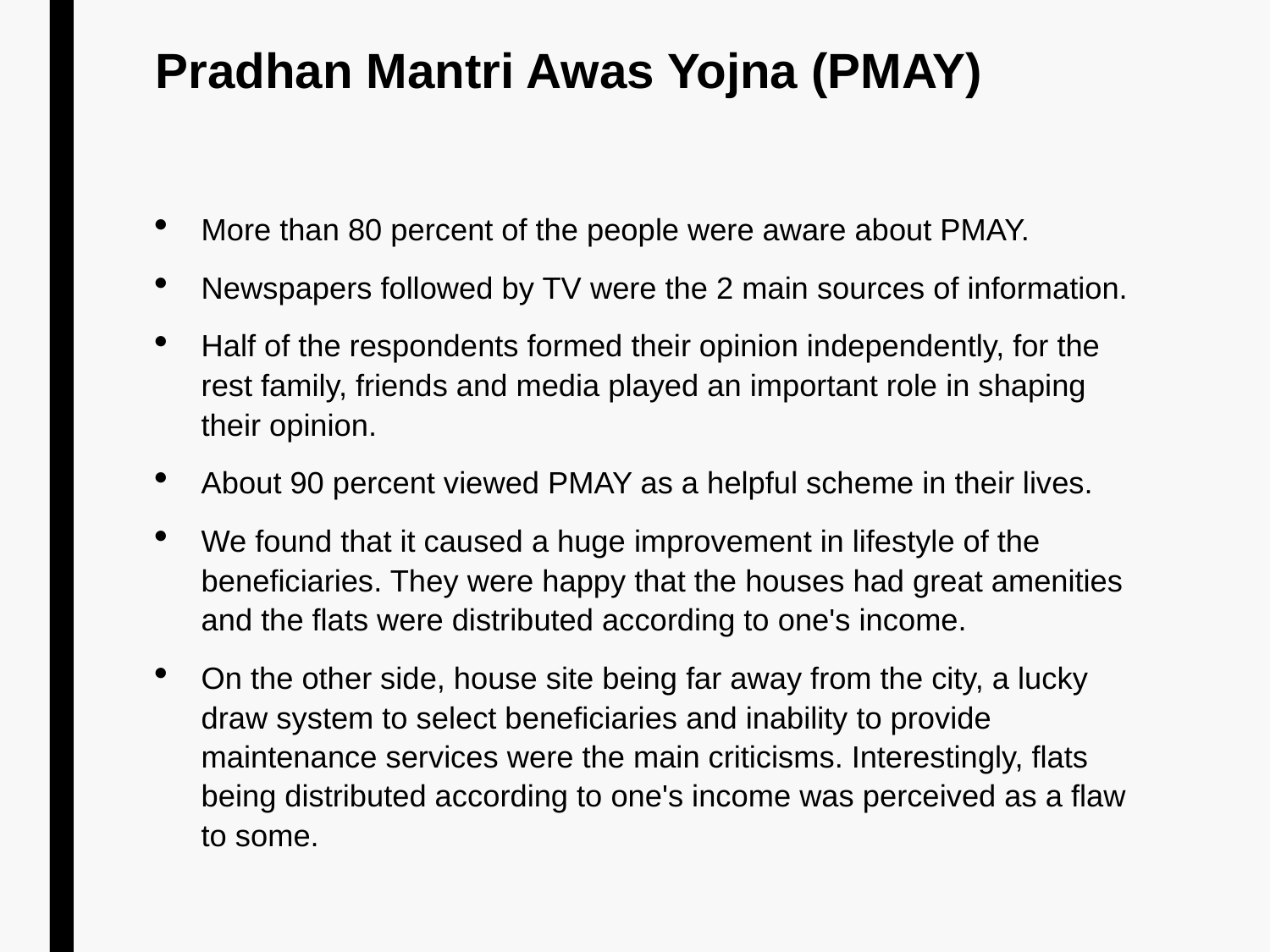

# Pradhan Mantri Awas Yojna (PMAY)
More than 80 percent of the people were aware about PMAY.
Newspapers followed by TV were the 2 main sources of information.
Half of the respondents formed their opinion independently, for the rest family, friends and media played an important role in shaping their opinion.
About 90 percent viewed PMAY as a helpful scheme in their lives.
We found that it caused a huge improvement in lifestyle of the beneficiaries. They were happy that the houses had great amenities and the flats were distributed according to one's income.
On the other side, house site being far away from the city, a lucky draw system to select beneficiaries and inability to provide maintenance services were the main criticisms. Interestingly, flats being distributed according to one's income was perceived as a flaw to some.